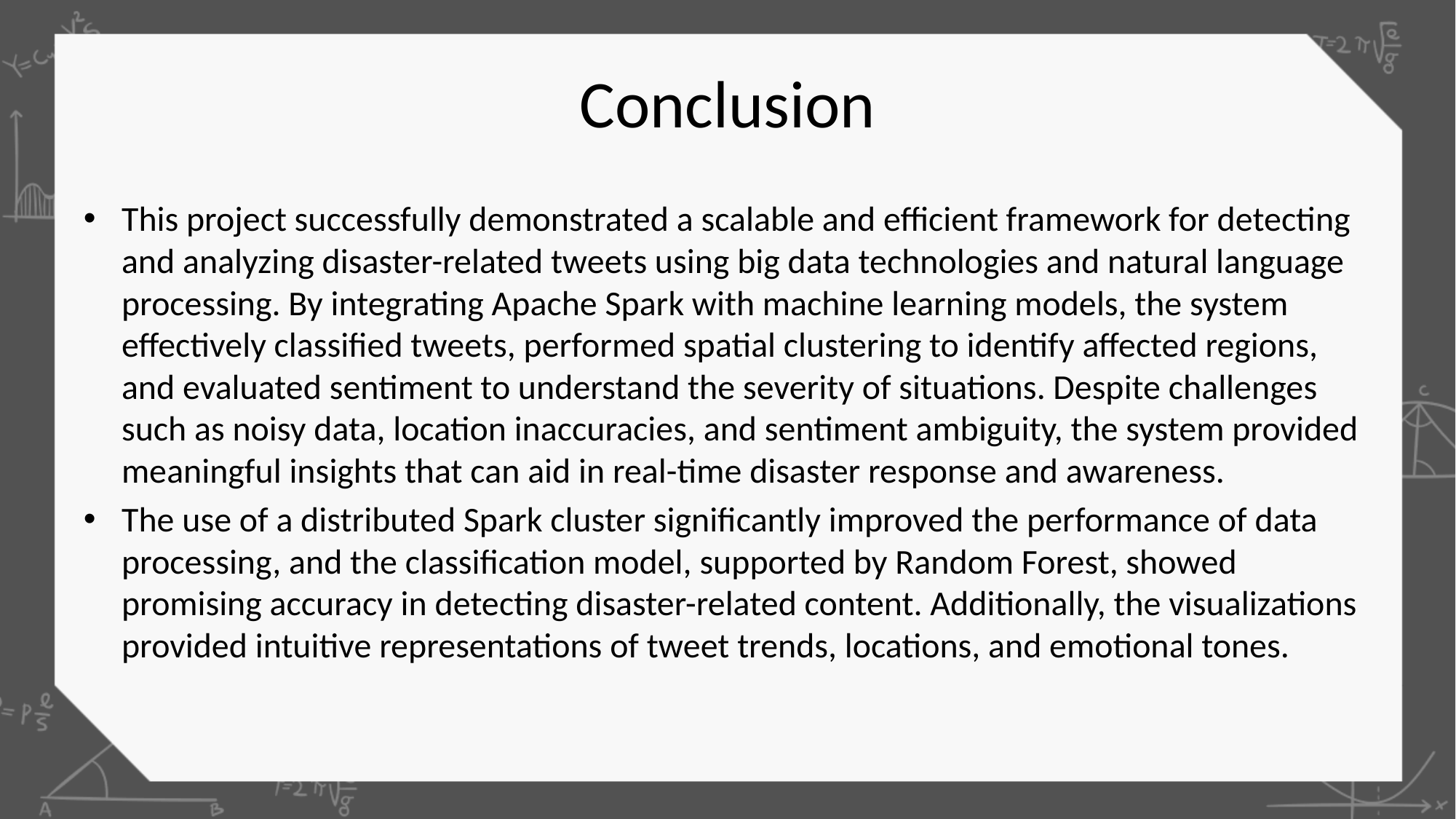

# Conclusion
This project successfully demonstrated a scalable and efficient framework for detecting and analyzing disaster-related tweets using big data technologies and natural language processing. By integrating Apache Spark with machine learning models, the system effectively classified tweets, performed spatial clustering to identify affected regions, and evaluated sentiment to understand the severity of situations. Despite challenges such as noisy data, location inaccuracies, and sentiment ambiguity, the system provided meaningful insights that can aid in real-time disaster response and awareness.
The use of a distributed Spark cluster significantly improved the performance of data processing, and the classification model, supported by Random Forest, showed promising accuracy in detecting disaster-related content. Additionally, the visualizations provided intuitive representations of tweet trends, locations, and emotional tones.